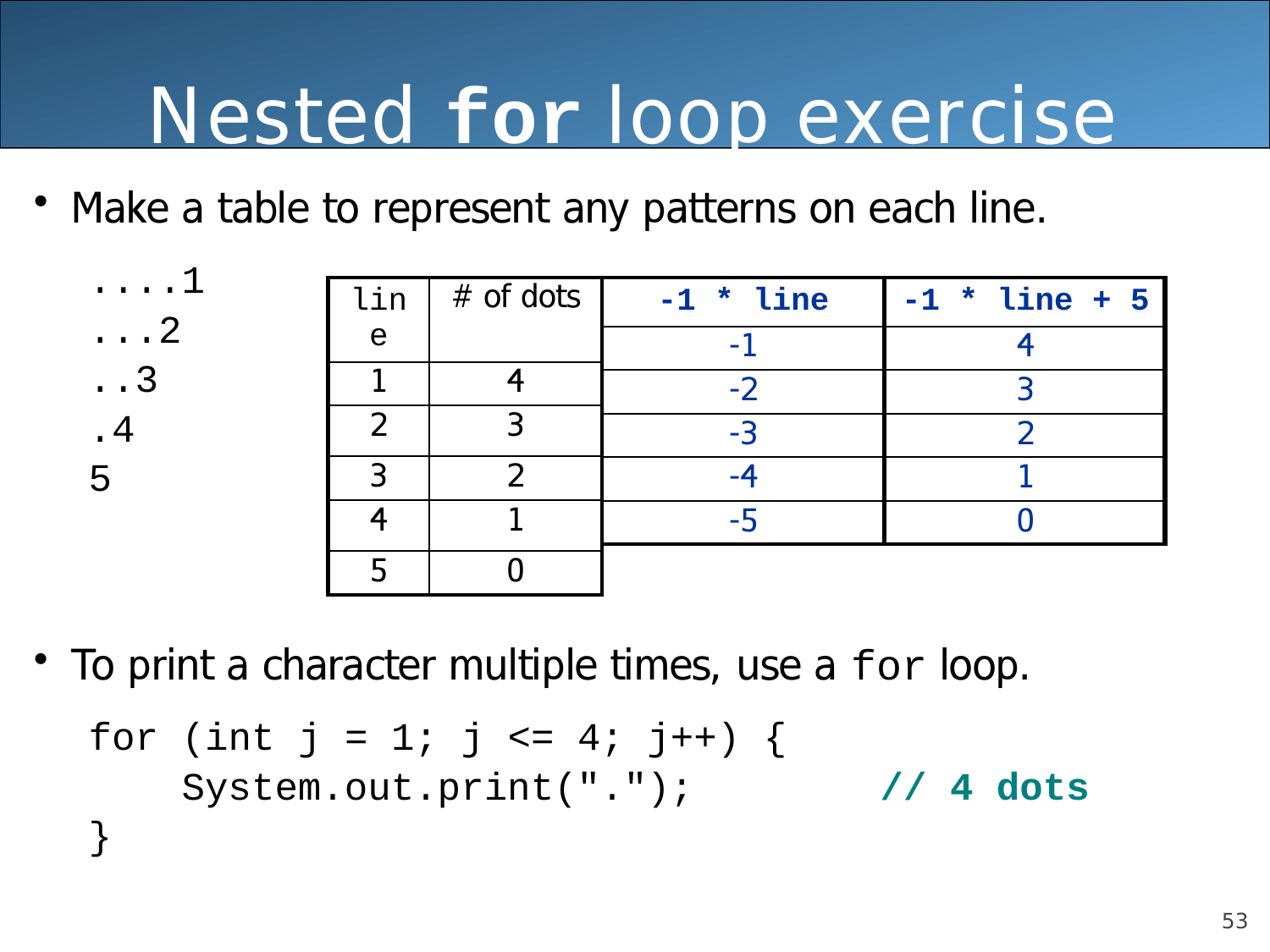

Nested for loop exercise
Make a table to represent any patterns on each line.

....1
...2
..3
.4
5

To print a character multiple times, use a for loop.

for (int j = 1; j <= 4; j++) {
    System.out.print(".");        // 4 dots
}
| line | # of dots |
| --- | --- |
| 1 | 4 |
| 2 | 3 |
| 3 | 2 |
| 4 | 1 |
| 5 | 0 |
| -1 \* line |
| --- |
| -1 |
| -2 |
| -3 |
| -4 |
| -5 |
|  |
| --- |
|  |
|  |
|  |
|  |
|  |
|  |
| --- |
|  |
|  |
|  |
|  |
|  |
| -1 \* line + 5 |
| --- |
| 4 |
| 3 |
| 2 |
| 1 |
| 0 |